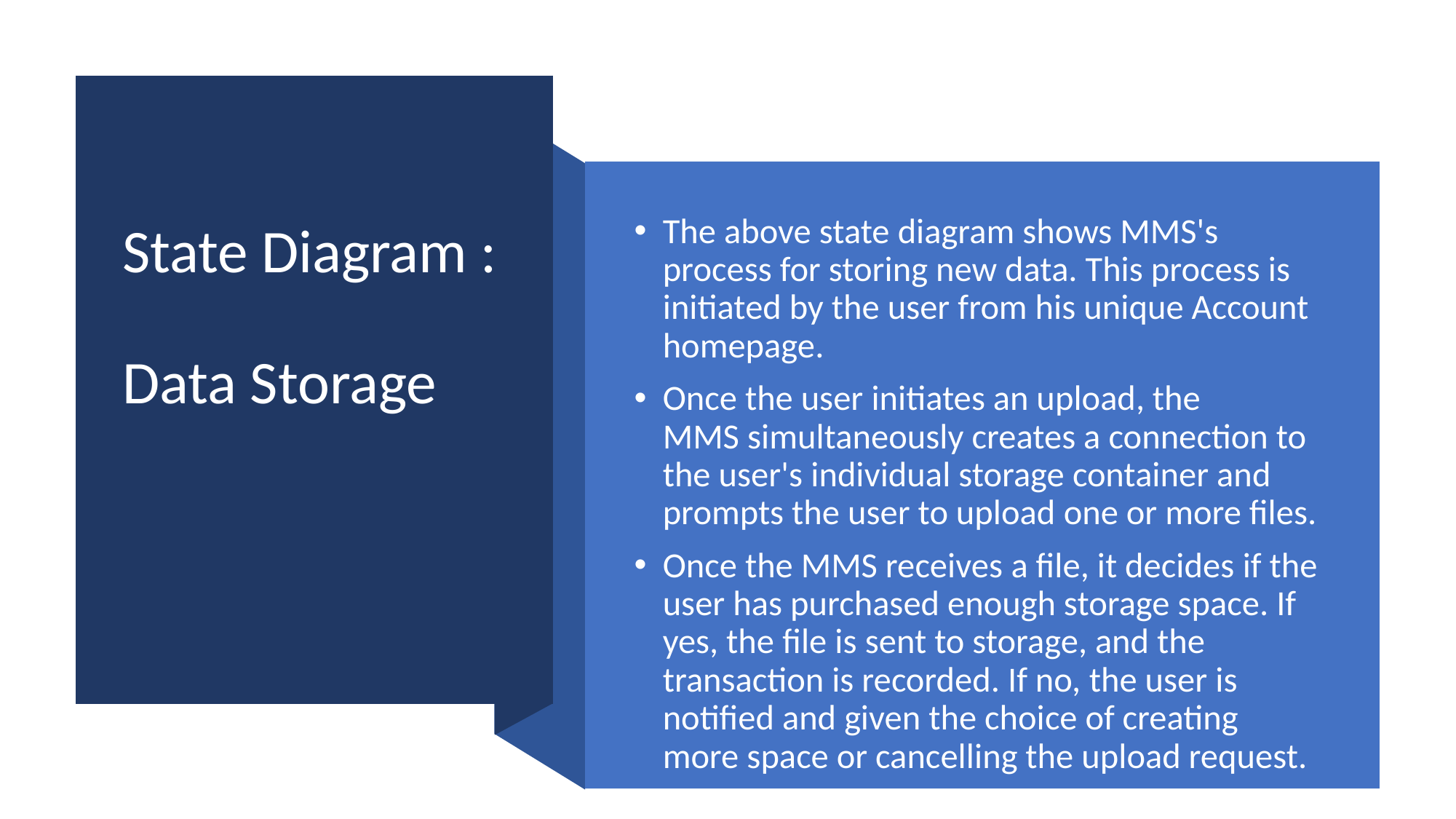

# State Diagram : Data Storage

The above state diagram shows MMS's process for storing new data. This process is initiated by the user from his unique Account homepage.
Once the user initiates an upload, the MMS simultaneously creates a connection to the user's individual storage container and prompts the user to upload one or more files.
Once the MMS receives a file, it decides if the user has purchased enough storage space. If yes, the file is sent to storage, and the transaction is recorded. If no, the user is notified and given the choice of creating more space or cancelling the upload request.